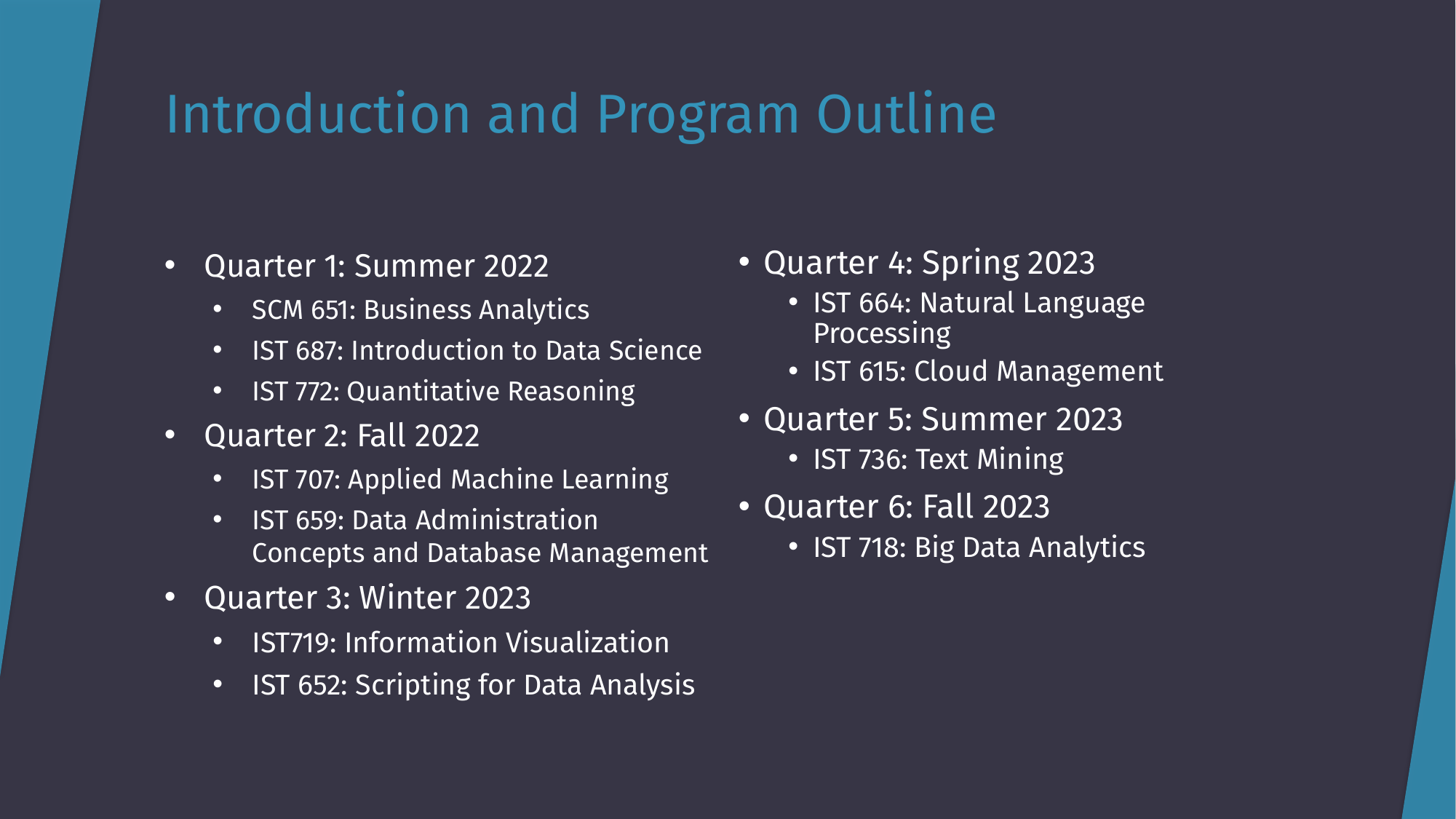

# Introduction and Program Outline
Quarter 1: Summer 2022
SCM 651: Business Analytics
IST 687: Introduction to Data Science
IST 772: Quantitative Reasoning
Quarter 2: Fall 2022
IST 707: Applied Machine Learning
IST 659: Data Administration Concepts and Database Management
Quarter 3: Winter 2023
IST719: Information Visualization
IST 652: Scripting for Data Analysis

Quarter 4: Spring 2023
IST 664: Natural Language Processing
IST 615: Cloud Management
Quarter 5: Summer 2023
IST 736: Text Mining
Quarter 6: Fall 2023
IST 718: Big Data Analytics